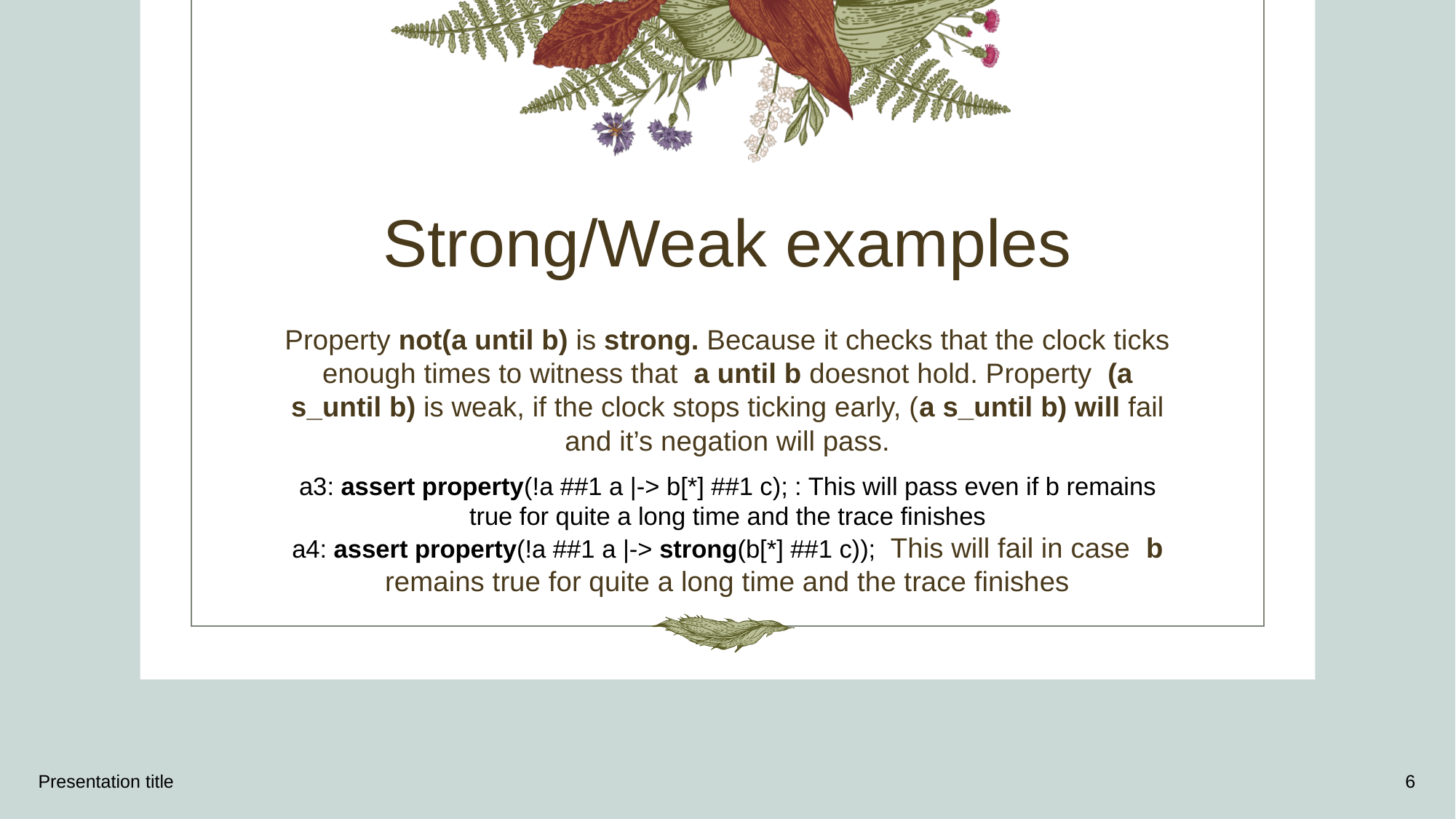

# Strong/Weak examples
Property not(a until b) is strong. Because it checks that the clock ticks enough times to witness that  a until b doesnot hold. Property  (a s_until b) is weak, if the clock stops ticking early, (a s_until b) will fail and it’s negation will pass.
a3: assert property(!a ##1 a |-> b[*] ##1 c); : This will pass even if b remains true for quite a long time and the trace finishes
a4: assert property(!a ##1 a |-> strong(b[*] ##1 c));  This will fail in case  b remains true for quite a long time and the trace finishes
Presentation title
6